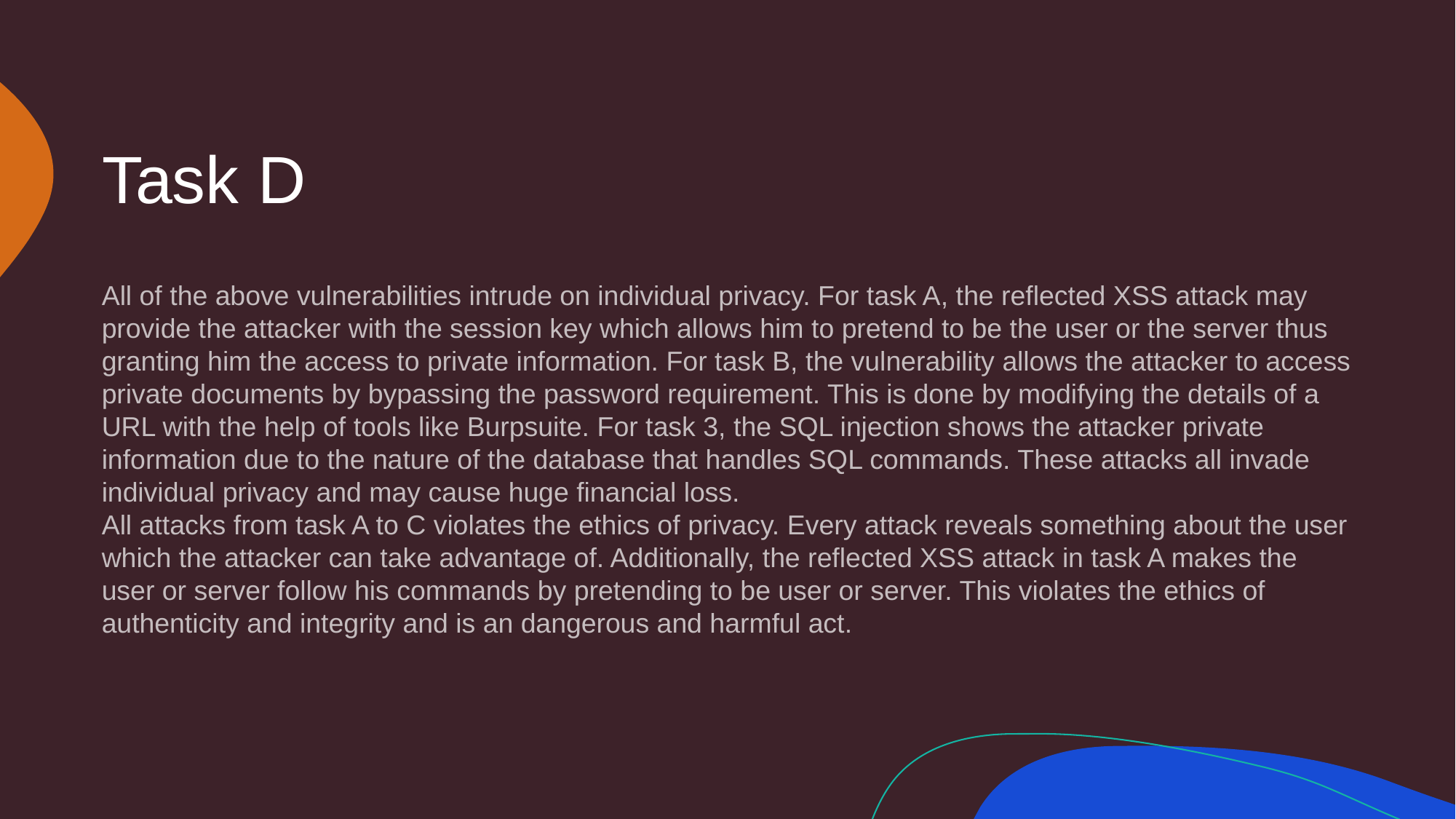

# Task D
All of the above vulnerabilities intrude on individual privacy. For task A, the reflected XSS attack may provide the attacker with the session key which allows him to pretend to be the user or the server thus granting him the access to private information. For task B, the vulnerability allows the attacker to access private documents by bypassing the password requirement. This is done by modifying the details of a URL with the help of tools like Burpsuite. For task 3, the SQL injection shows the attacker private information due to the nature of the database that handles SQL commands. These attacks all invade individual privacy and may cause huge financial loss.
All attacks from task A to C violates the ethics of privacy. Every attack reveals something about the user which the attacker can take advantage of. Additionally, the reflected XSS attack in task A makes the user or server follow his commands by pretending to be user or server. This violates the ethics of authenticity and integrity and is an dangerous and harmful act.